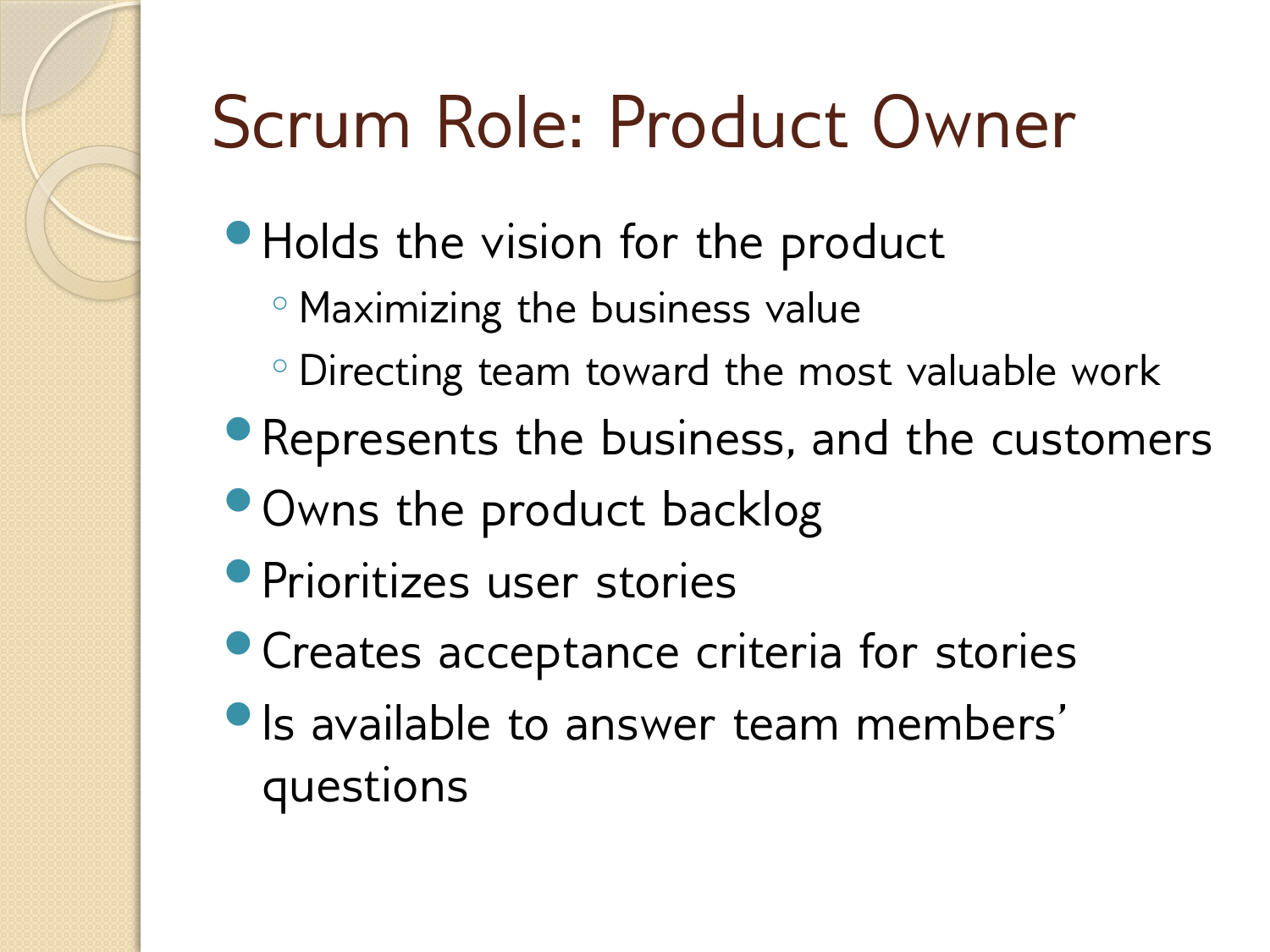

# Scrum Role: Product Owner
Holds the vision for the product
Maximizing the business value
Directing team toward the most valuable work
Represents the business, and the customers
Owns the product backlog
Prioritizes user stories
Creates acceptance criteria for stories
Is available to answer team members’ questions